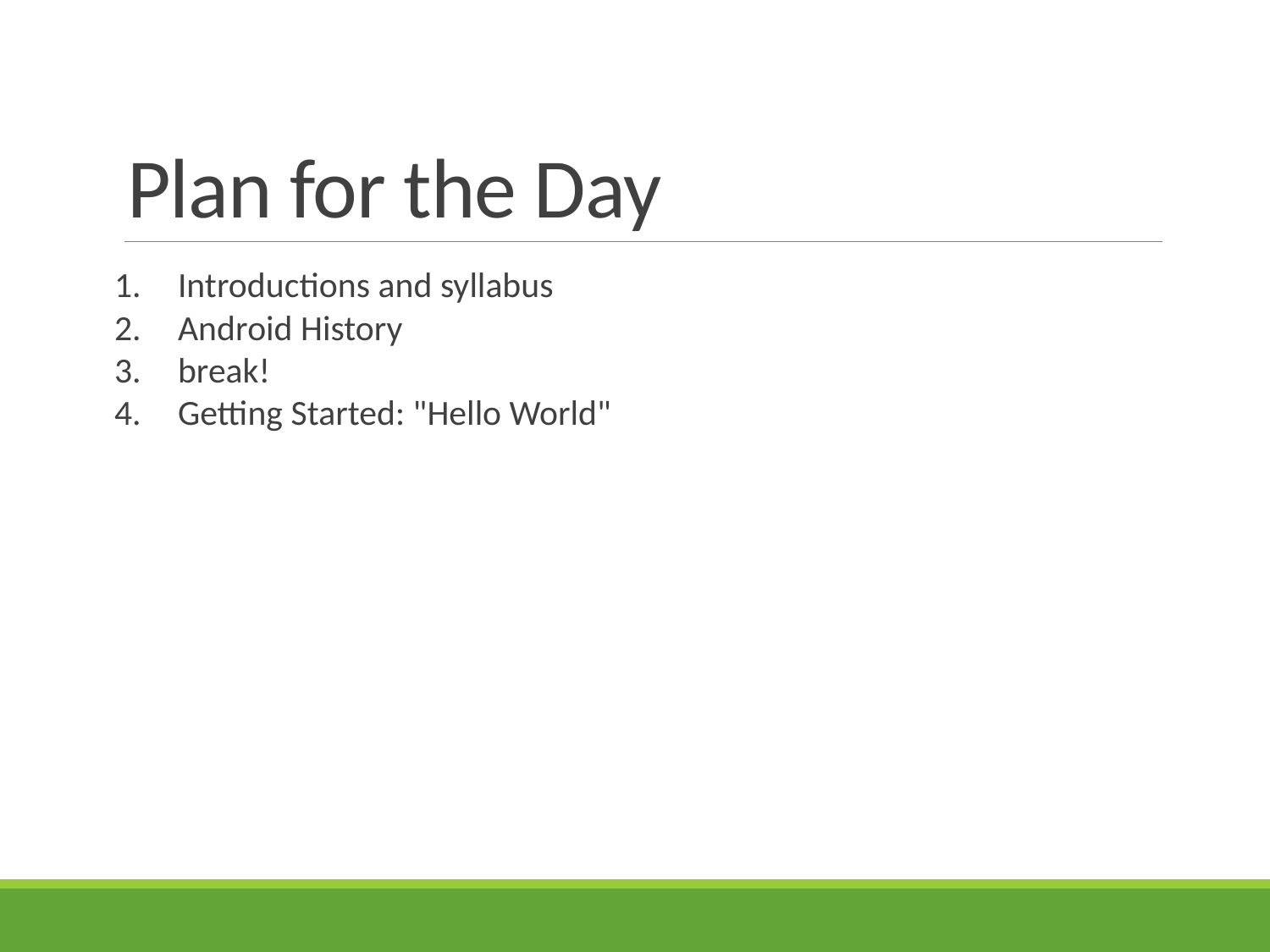

# Plan for the Day
Introductions and syllabus
Android History
break!
Getting Started: "Hello World"